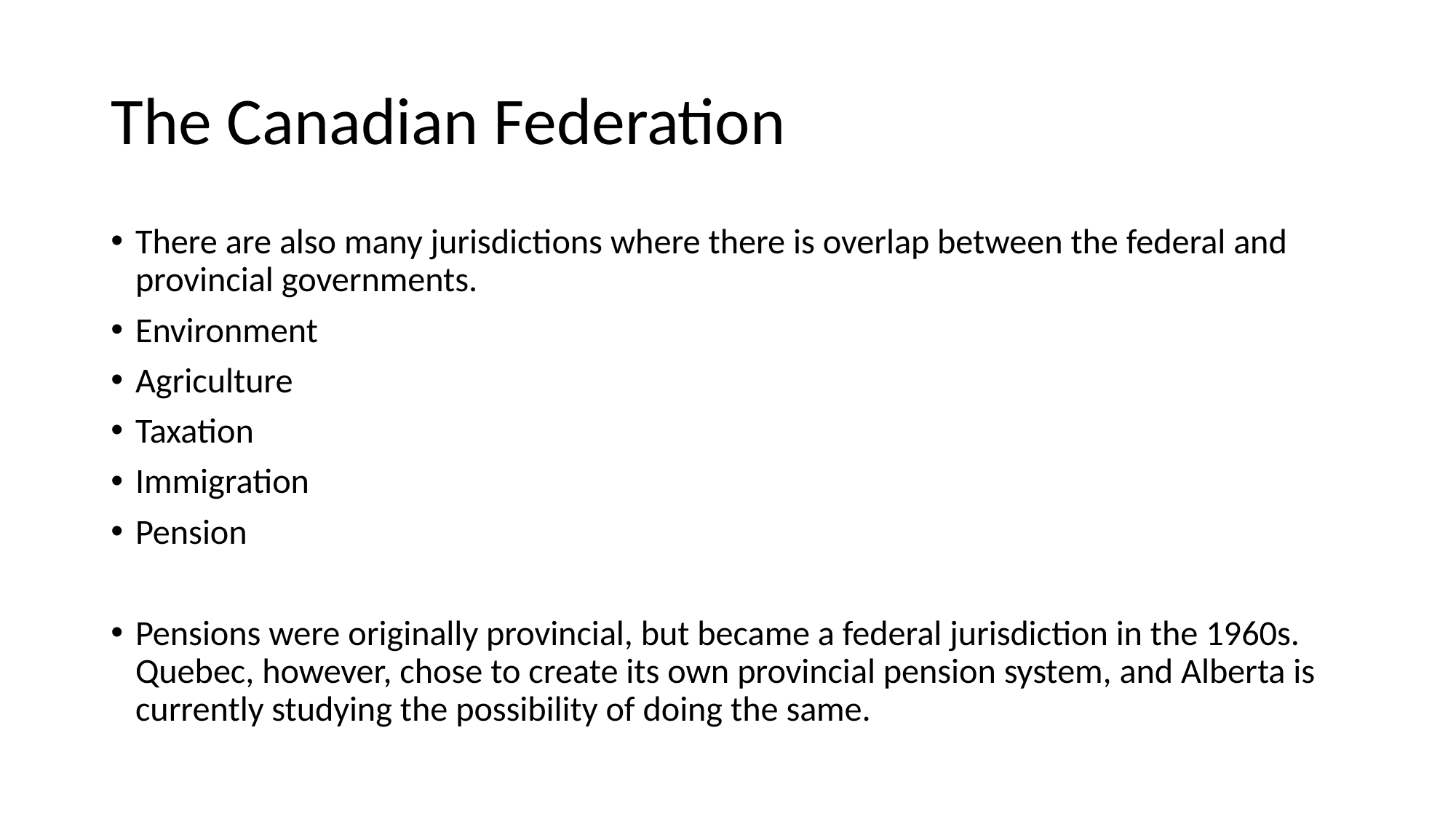

# The Canadian Federation
There are also many jurisdictions where there is overlap between the federal and provincial governments.
Environment
Agriculture
Taxation
Immigration
Pension

Pensions were originally provincial, but became a federal jurisdiction in the 1960s. Quebec, however, chose to create its own provincial pension system, and Alberta is currently studying the possibility of doing the same.